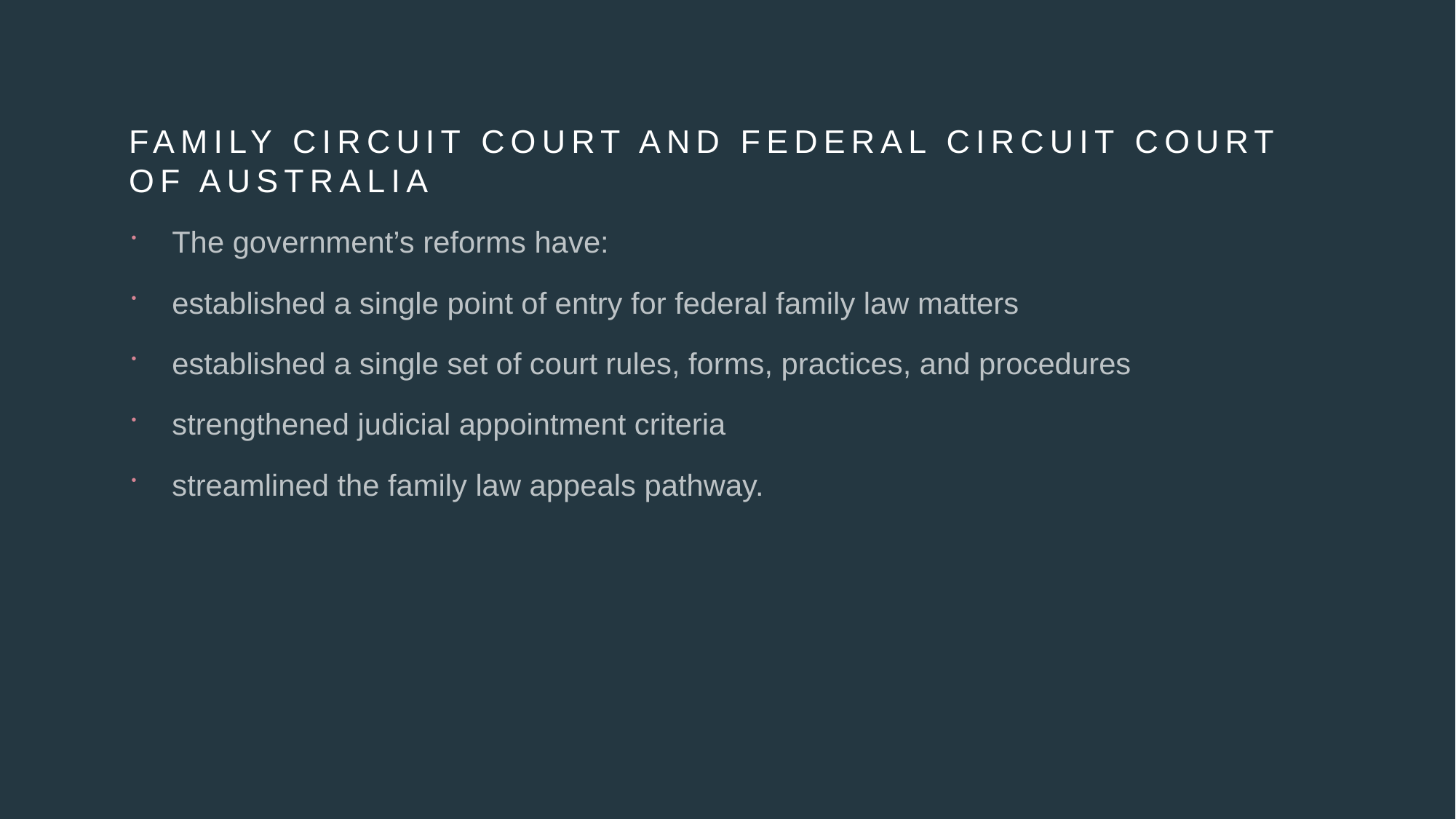

# Family circuit court and federal circuit court of Australia
The government’s reforms have:
established a single point of entry for federal family law matters
established a single set of court rules, forms, practices, and procedures
strengthened judicial appointment criteria
streamlined the family law appeals pathway.